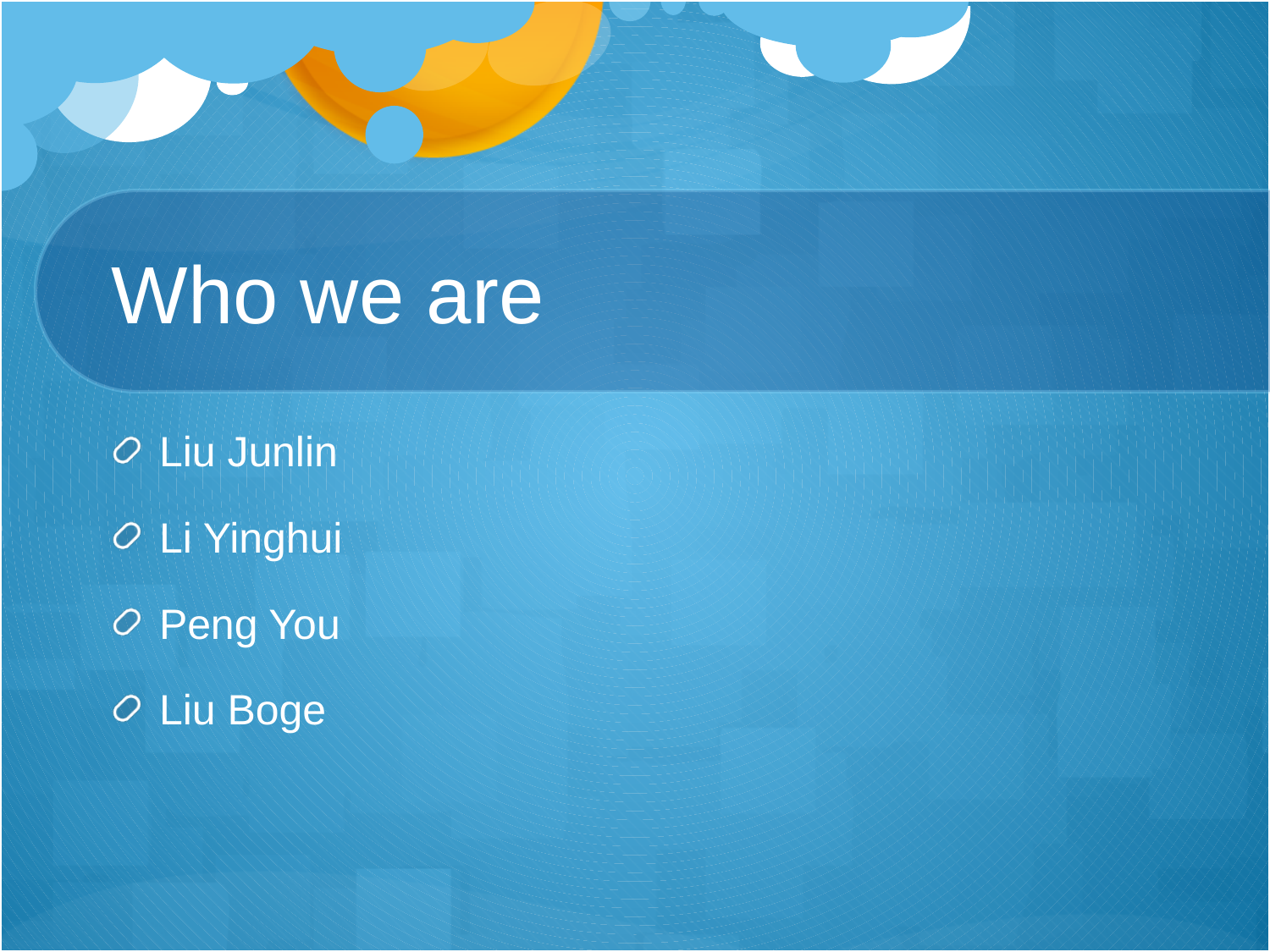

# Who we are
Liu Junlin
Li Yinghui
Peng You
Liu Boge